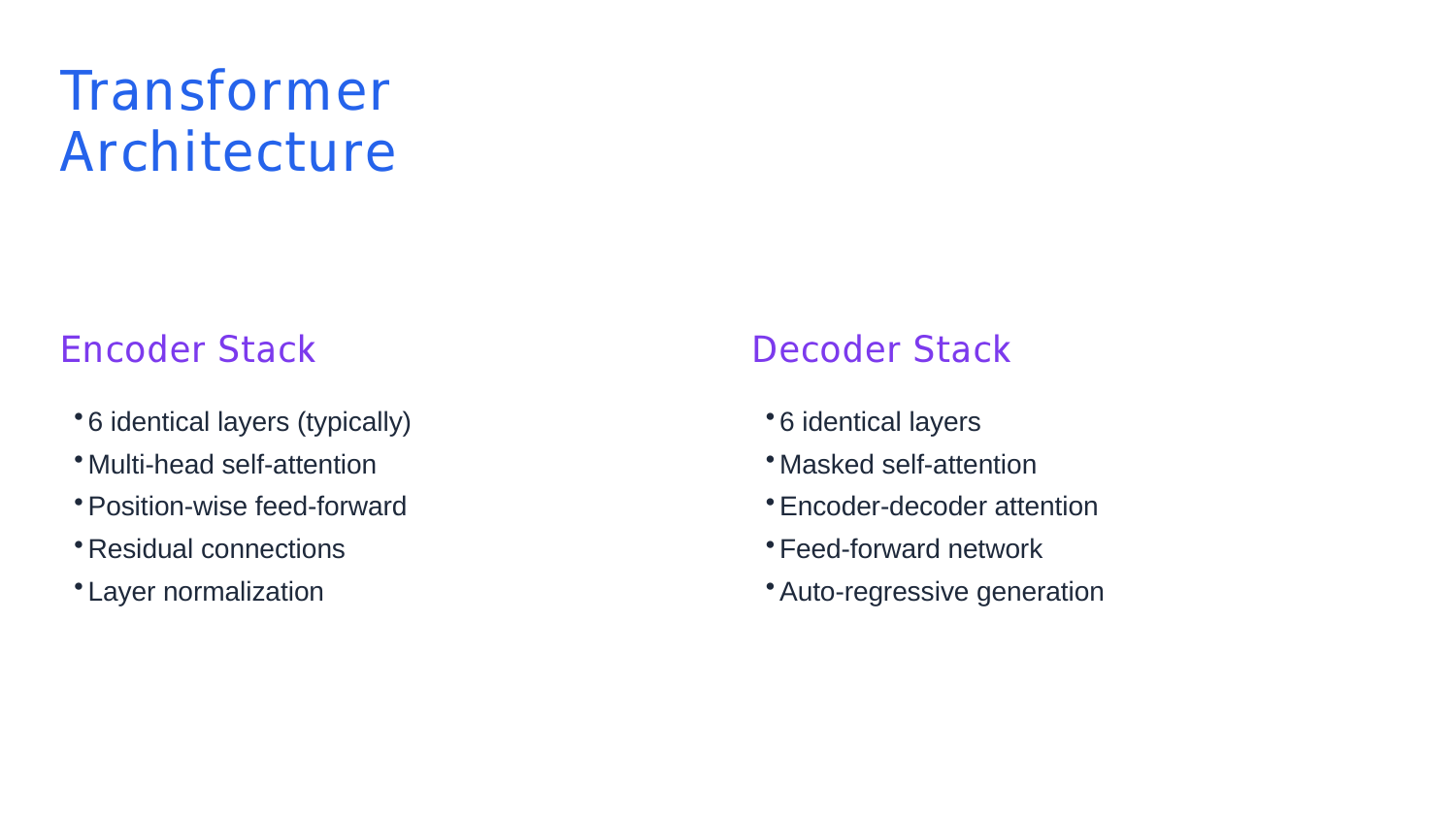

Transformer Architecture
Encoder Stack
Decoder Stack
6 identical layers (typically)
Multi-head self-attention
Position-wise feed-forward
Residual connections
Layer normalization
6 identical layers
Masked self-attention
Encoder-decoder attention
Feed-forward network
Auto-regressive generation